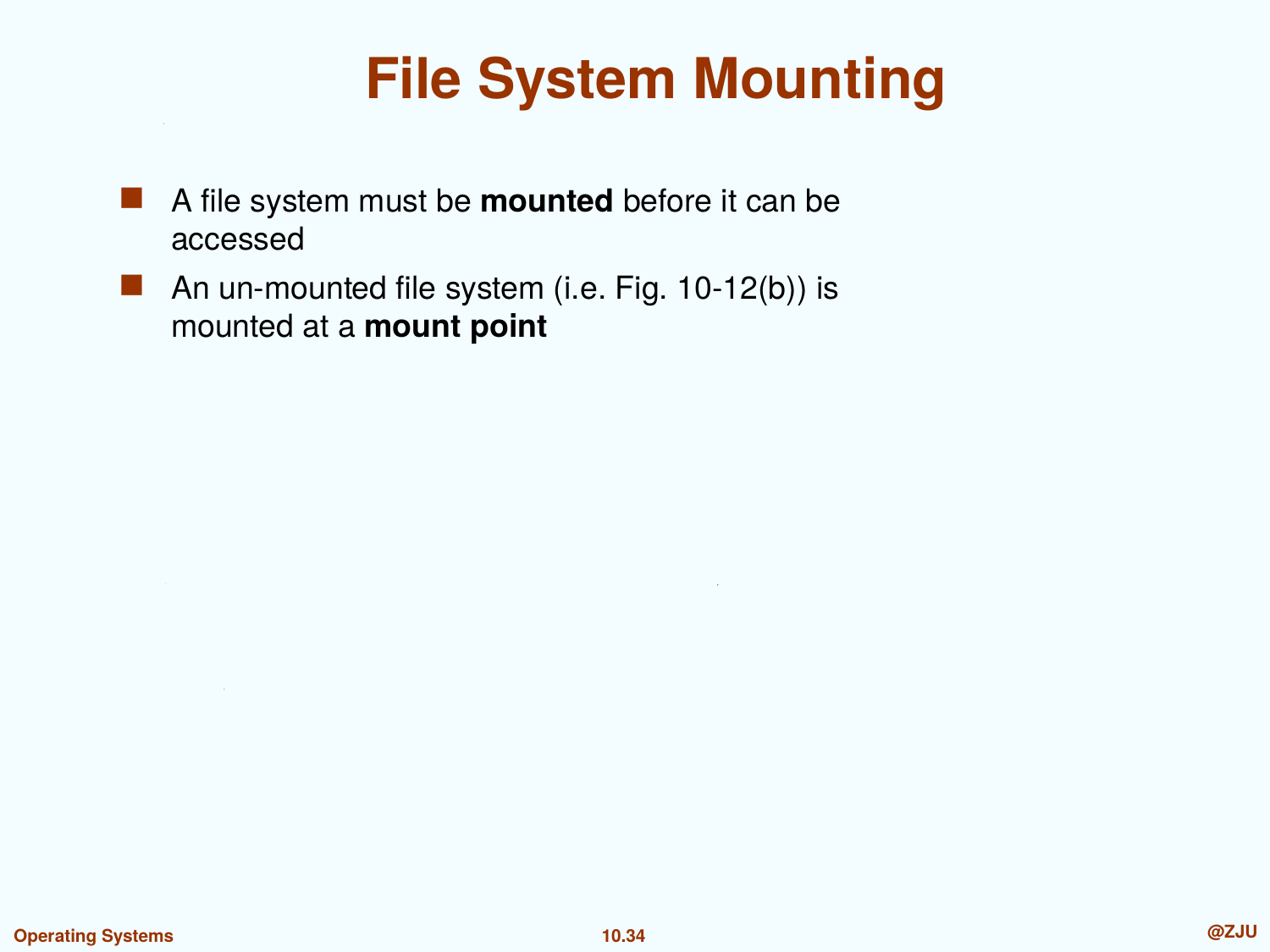

# File System Mounting
A file system must be mounted before it can be accessed
An un-mounted file system (i.e. Fig. 10-12(b)) is mounted at a mount point